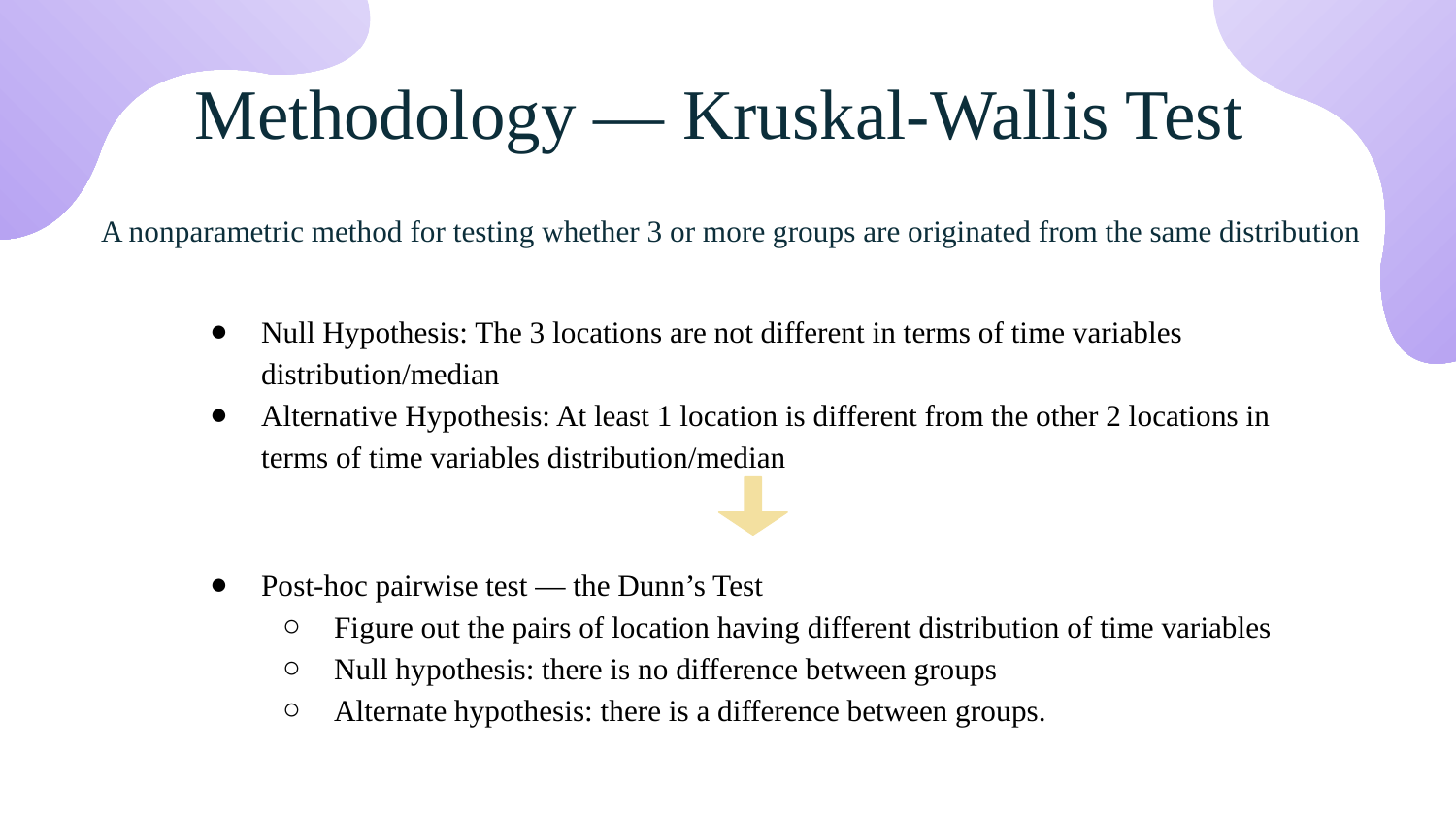

# Methodology — Kruskal-Wallis Test
A nonparametric method for testing whether 3 or more groups are originated from the same distribution
Null Hypothesis: The 3 locations are not different in terms of time variables distribution/median
Alternative Hypothesis: At least 1 location is different from the other 2 locations in terms of time variables distribution/median

Post-hoc pairwise test — the Dunn’s Test
Figure out the pairs of location having different distribution of time variables
Null hypothesis: there is no difference between groups
Alternate hypothesis: there is a difference between groups.